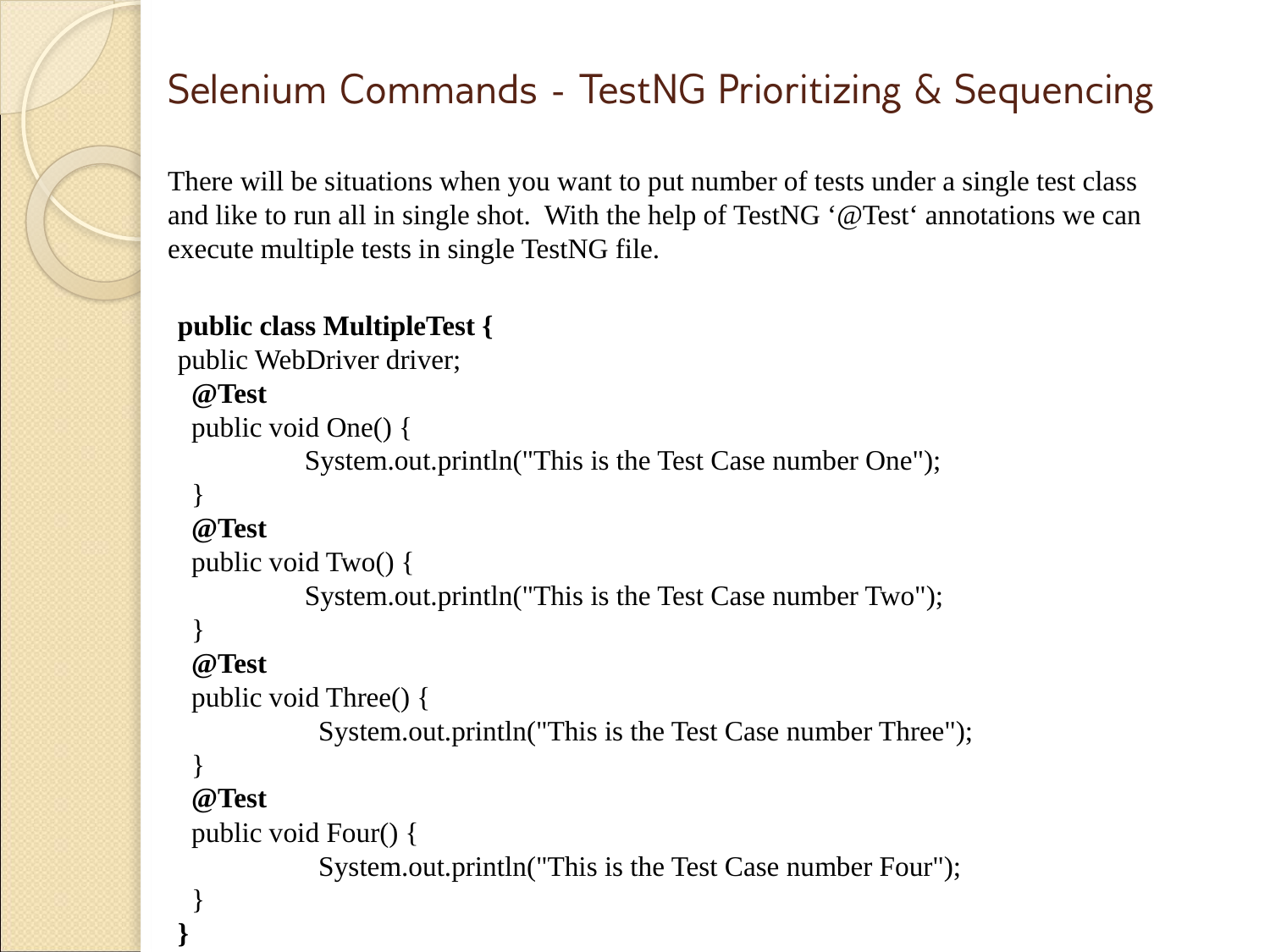

# Selenium Commands - TestNG Prioritizing & Sequencing
There will be situations when you want to put number of tests under a single test class and like to run all in single shot.  With the help of TestNG ‘@Test‘ annotations we can execute multiple tests in single TestNG file.
public class MultipleTest {
public WebDriver driver;
  @Test
  public void One() {
      	System.out.println("This is the Test Case number One");
  }
  @Test
  public void Two() {
	System.out.println("This is the Test Case number Two");
  }
  @Test
  public void Three() {
	  System.out.println("This is the Test Case number Three");
  }
  @Test
  public void Four() {
	  System.out.println("This is the Test Case number Four");
  }
}